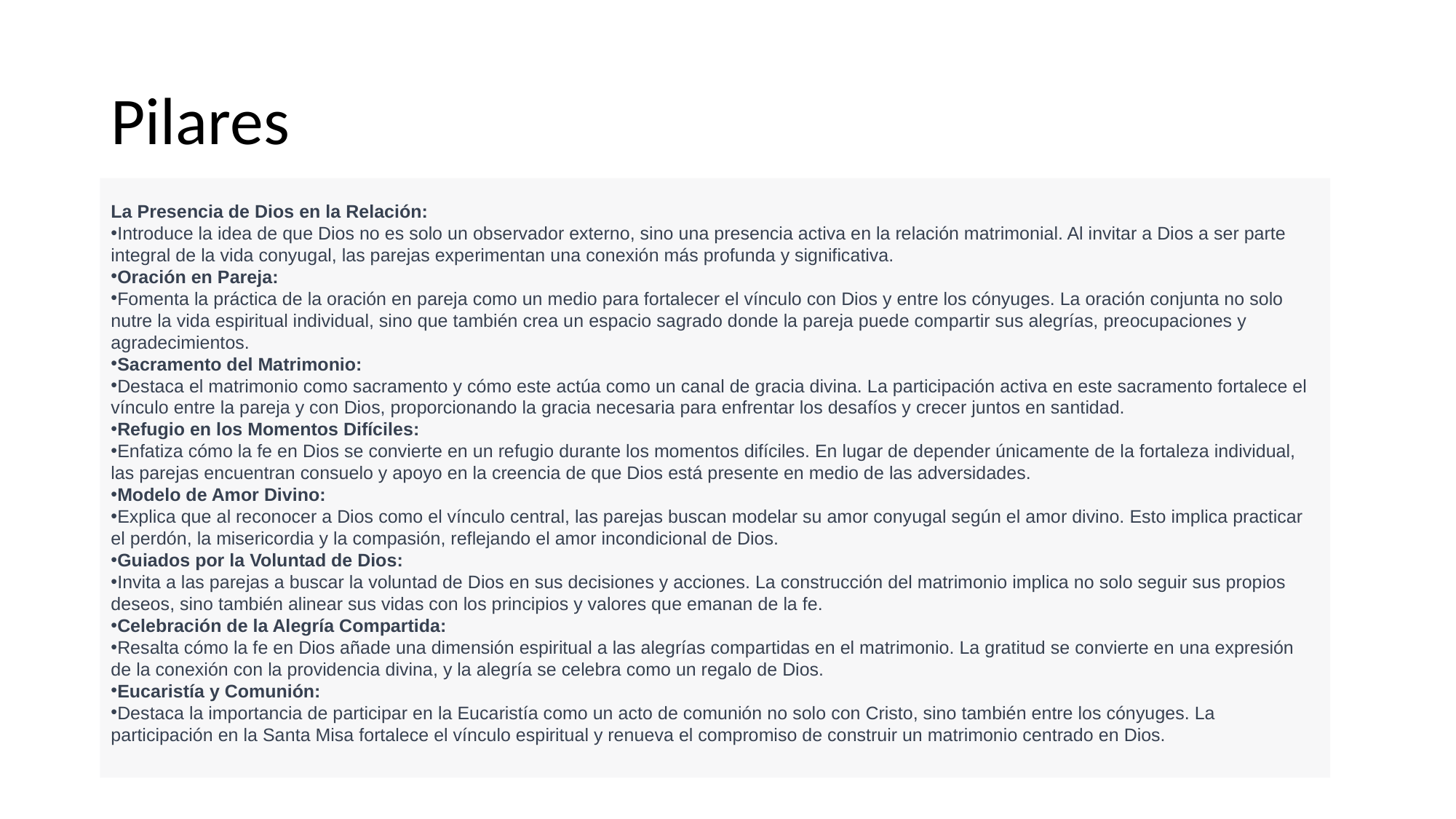

# Pilares
La Presencia de Dios en la Relación:
Introduce la idea de que Dios no es solo un observador externo, sino una presencia activa en la relación matrimonial. Al invitar a Dios a ser parte integral de la vida conyugal, las parejas experimentan una conexión más profunda y significativa.
Oración en Pareja:
Fomenta la práctica de la oración en pareja como un medio para fortalecer el vínculo con Dios y entre los cónyuges. La oración conjunta no solo nutre la vida espiritual individual, sino que también crea un espacio sagrado donde la pareja puede compartir sus alegrías, preocupaciones y agradecimientos.
Sacramento del Matrimonio:
Destaca el matrimonio como sacramento y cómo este actúa como un canal de gracia divina. La participación activa en este sacramento fortalece el vínculo entre la pareja y con Dios, proporcionando la gracia necesaria para enfrentar los desafíos y crecer juntos en santidad.
Refugio en los Momentos Difíciles:
Enfatiza cómo la fe en Dios se convierte en un refugio durante los momentos difíciles. En lugar de depender únicamente de la fortaleza individual, las parejas encuentran consuelo y apoyo en la creencia de que Dios está presente en medio de las adversidades.
Modelo de Amor Divino:
Explica que al reconocer a Dios como el vínculo central, las parejas buscan modelar su amor conyugal según el amor divino. Esto implica practicar el perdón, la misericordia y la compasión, reflejando el amor incondicional de Dios.
Guiados por la Voluntad de Dios:
Invita a las parejas a buscar la voluntad de Dios en sus decisiones y acciones. La construcción del matrimonio implica no solo seguir sus propios deseos, sino también alinear sus vidas con los principios y valores que emanan de la fe.
Celebración de la Alegría Compartida:
Resalta cómo la fe en Dios añade una dimensión espiritual a las alegrías compartidas en el matrimonio. La gratitud se convierte en una expresión de la conexión con la providencia divina, y la alegría se celebra como un regalo de Dios.
Eucaristía y Comunión:
Destaca la importancia de participar en la Eucaristía como un acto de comunión no solo con Cristo, sino también entre los cónyuges. La participación en la Santa Misa fortalece el vínculo espiritual y renueva el compromiso de construir un matrimonio centrado en Dios.